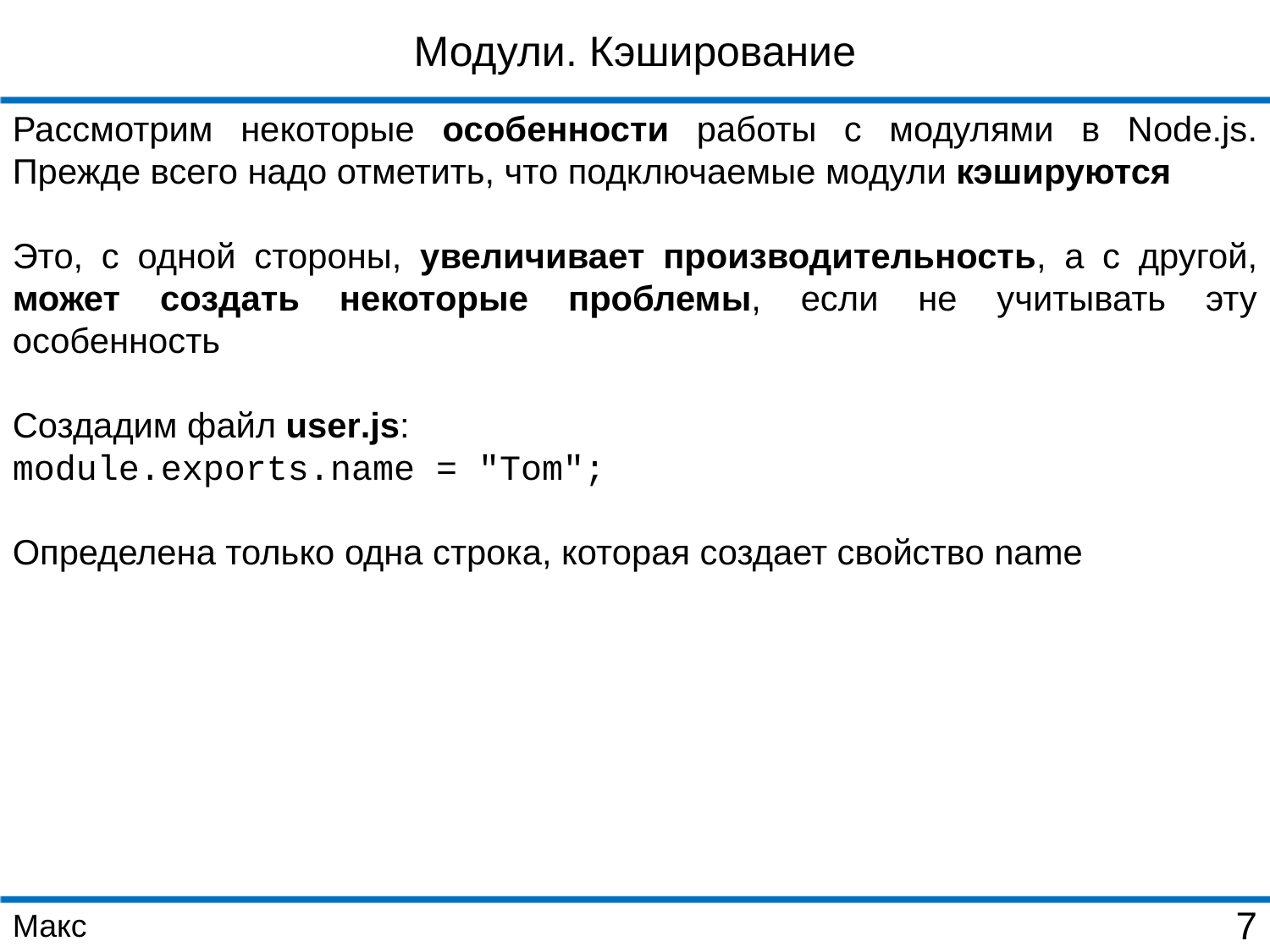

Модули. Кэширование
Рассмотрим некоторые особенности работы с модулями в Node.js. Прежде всего надо отметить, что подключаемые модули кэшируются

Это, с одной стороны, увеличивает производительность, а с другой, может создать некоторые проблемы, если не учитывать эту особенность

Создадим файл user.js:
module.exports.name = "Tom";

Определена только одна строка, которая создает свойство name
Макс
7